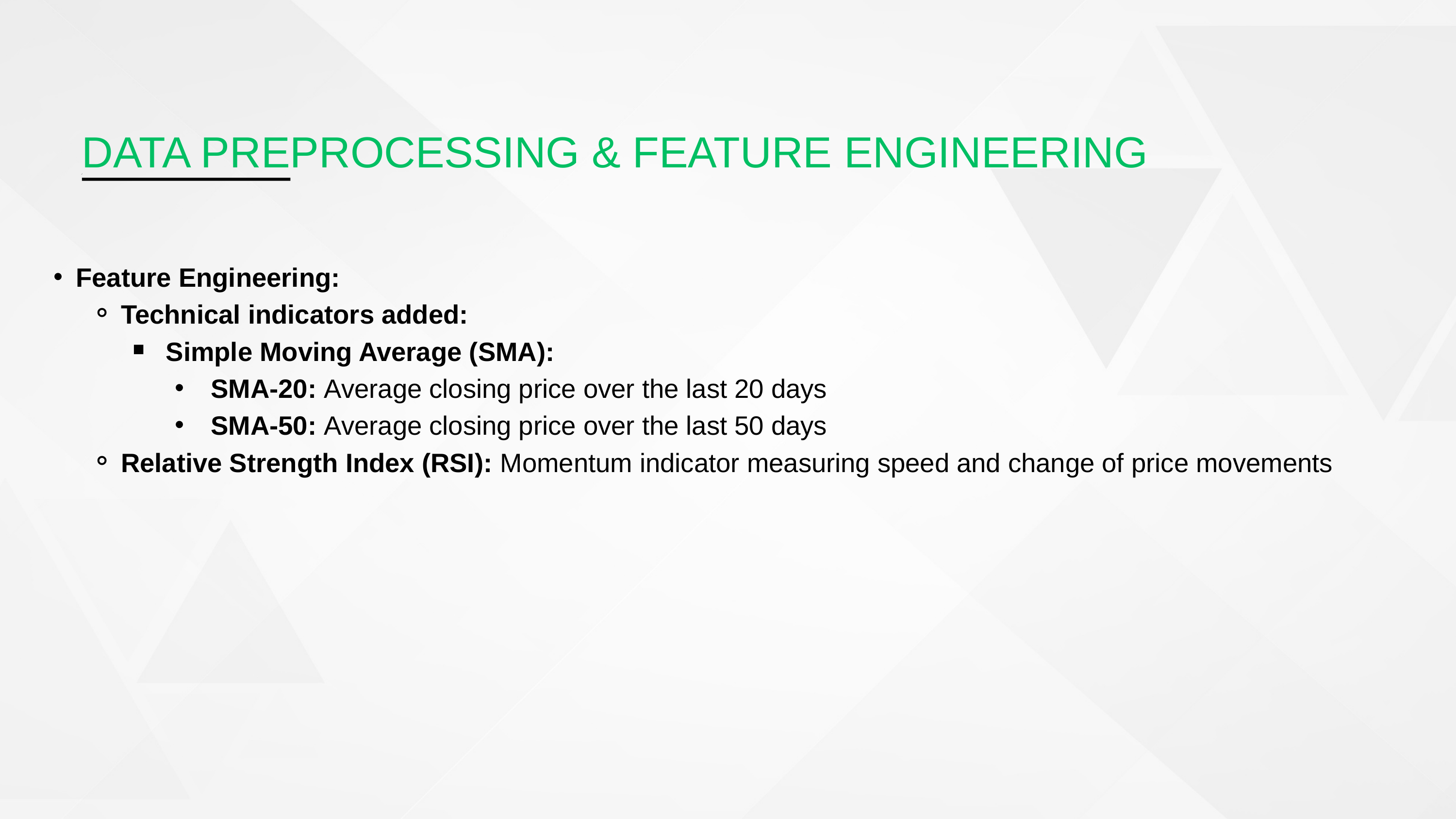

DATA PREPROCESSING & FEATURE ENGINEERING

Feature Engineering:
Technical indicators added:
Simple Moving Average (SMA):
SMA-20: Average closing price over the last 20 days
SMA-50: Average closing price over the last 50 days
Relative Strength Index (RSI): Momentum indicator measuring speed and change of price movements